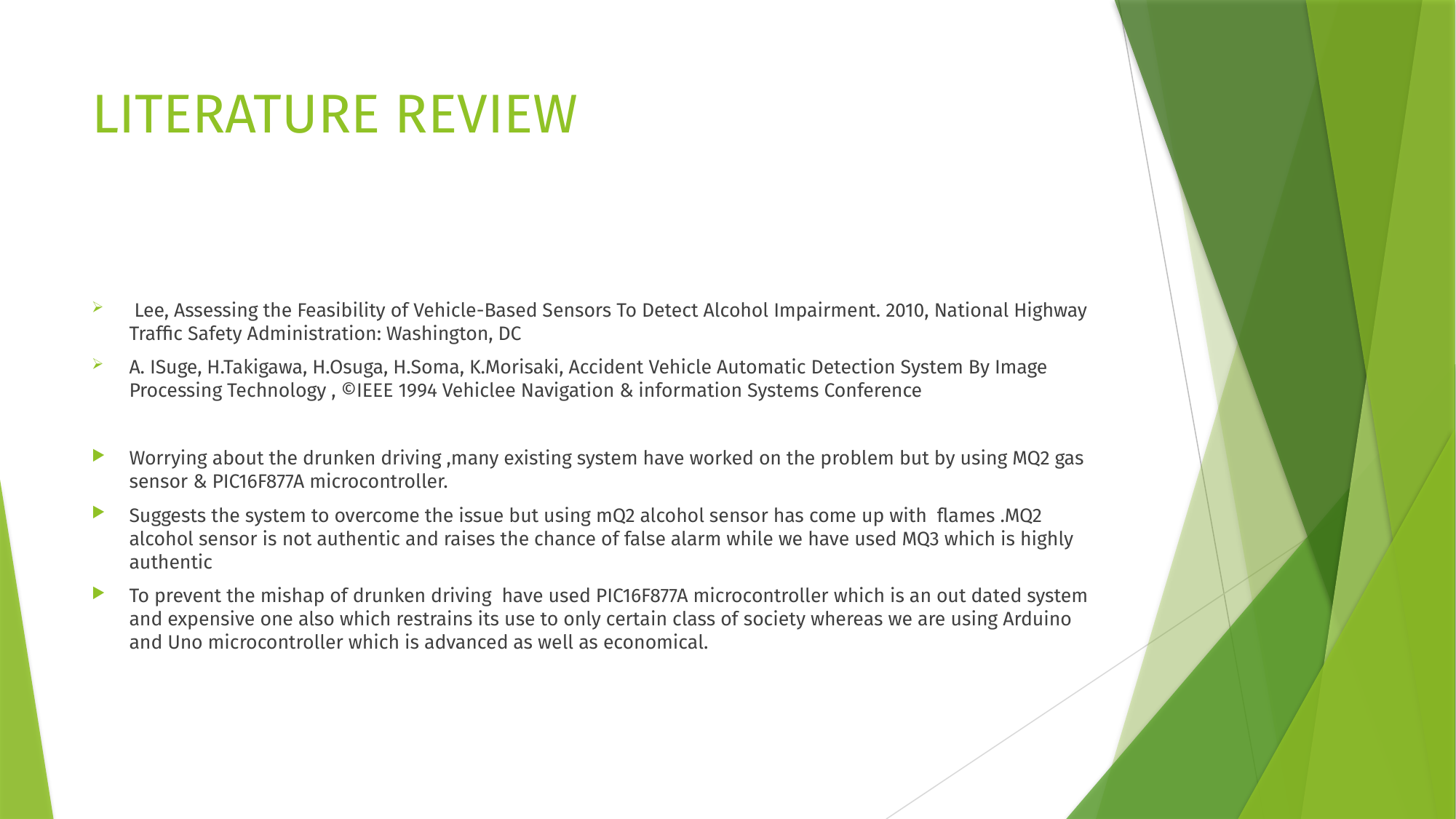

# LITERATURE REVIEW

 Lee, Assessing the Feasibility of Vehicle-Based Sensors To Detect Alcohol Impairment. 2010, National Highway Traffic Safety Administration: Washington, DC
A. ISuge, H.Takigawa, H.Osuga, H.Soma, K.Morisaki, Accident Vehicle Automatic Detection System By Image Processing Technology , ©IEEE 1994 Vehiclee Navigation & information Systems Conference

Worrying about the drunken driving ,many existing system have worked on the problem but by using MQ2 gas sensor & PIC16F877A microcontroller.
Suggests the system to overcome the issue but using mQ2 alcohol sensor has come up with  flames .MQ2 alcohol sensor is not authentic and raises the chance of false alarm while we have used MQ3 which is highly authentic
To prevent the mishap of drunken driving  have used PIC16F877A microcontroller which is an out dated system and expensive one also which restrains its use to only certain class of society whereas we are using Arduino and Uno microcontroller which is advanced as well as economical.